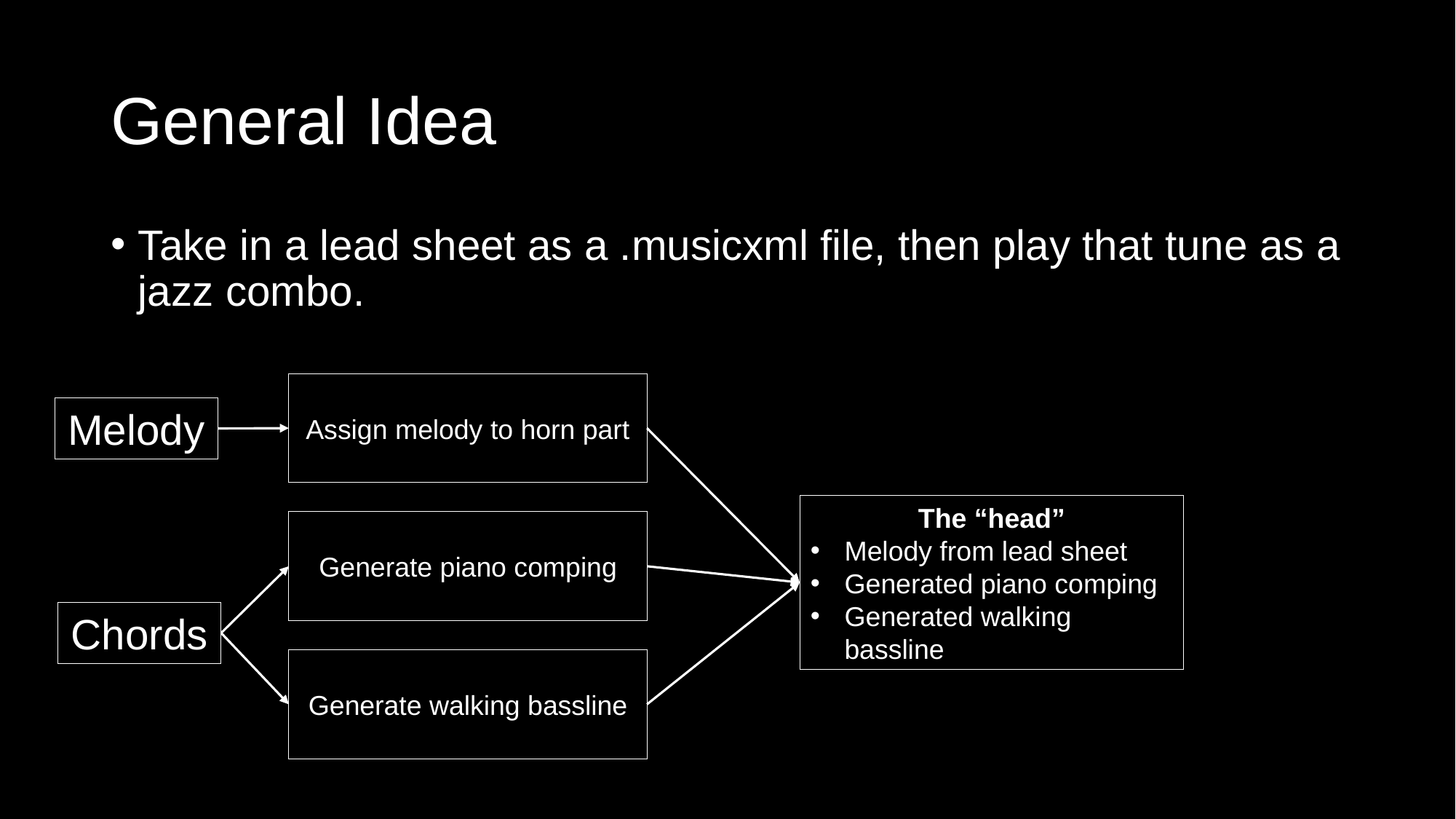

# General Idea
Take in a lead sheet as a .musicxml file, then play that tune as a jazz combo.
Assign melody to horn part
Melody
The “head”
Melody from lead sheet
Generated piano comping
Generated walking bassline

Generate piano comping

Chords
Generate walking bassline